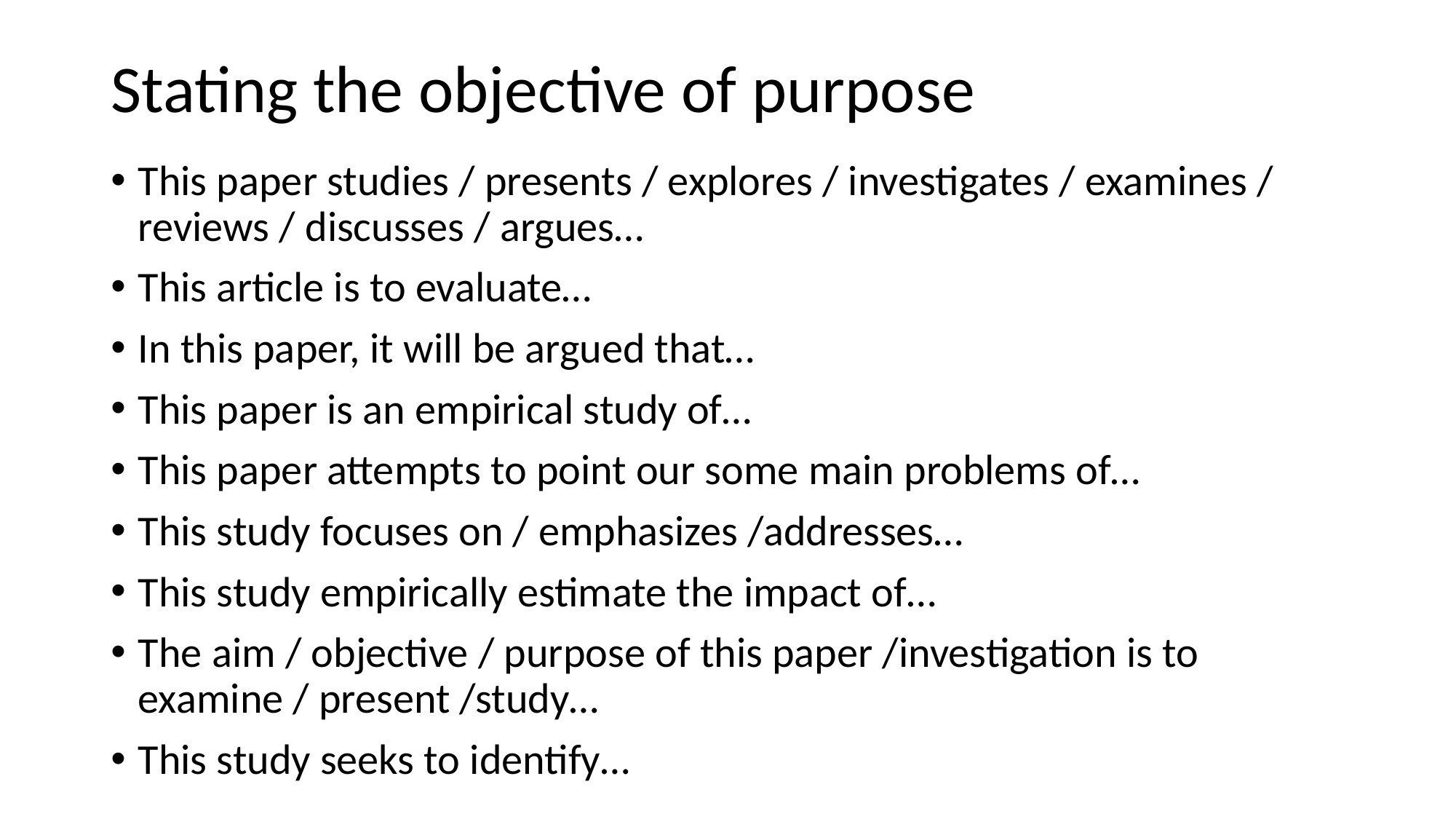

# Stating the objective of purpose
This paper studies / presents / explores / investigates / examines / reviews / discusses / argues…
This article is to evaluate…
In this paper, it will be argued that…
This paper is an empirical study of…
This paper attempts to point our some main problems of…
This study focuses on / emphasizes /addresses…
This study empirically estimate the impact of…
The aim / objective / purpose of this paper /investigation is to examine / present /study…
This study seeks to identify…